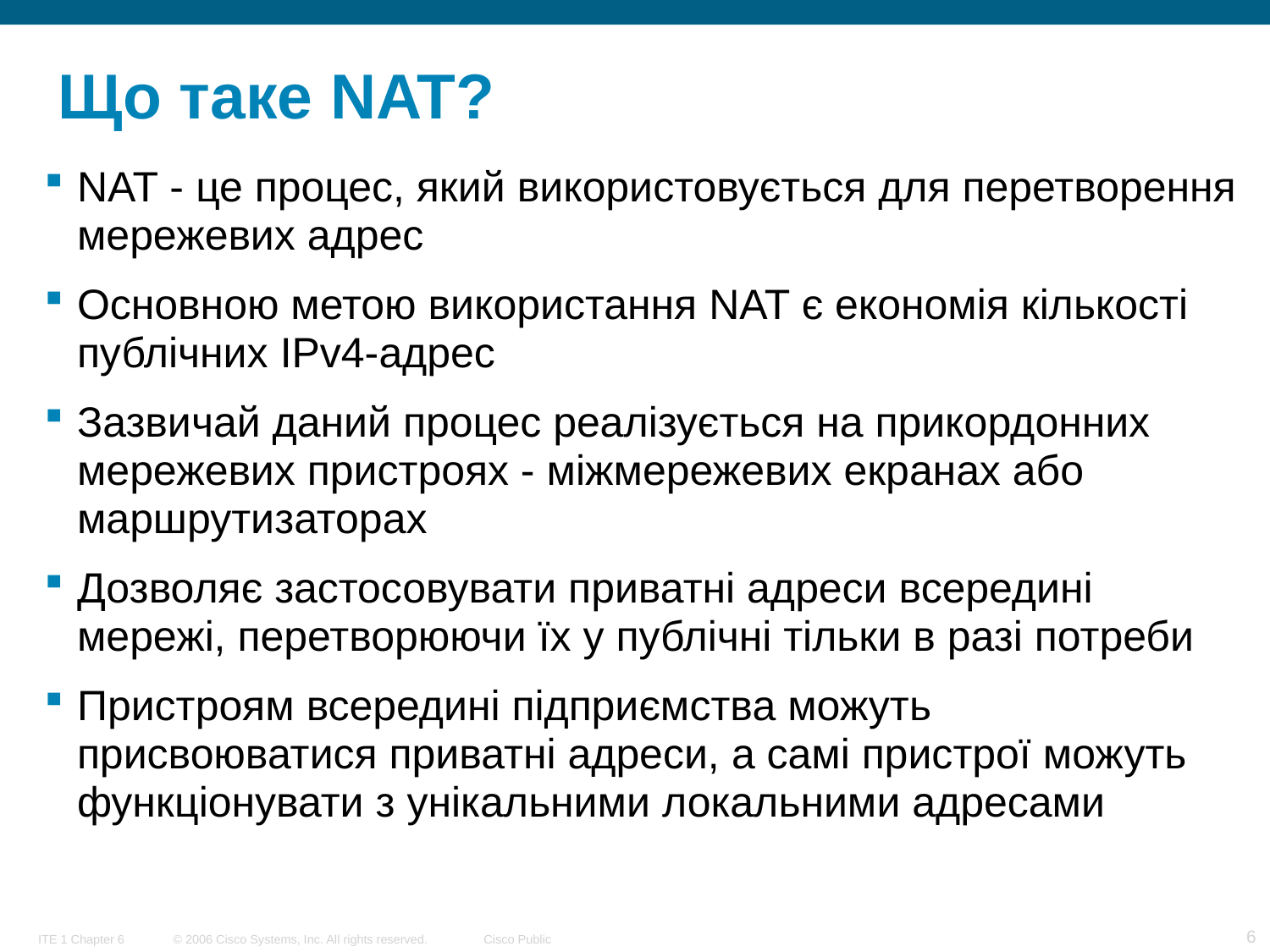

# Що таке NAT?
NAT - це процес, який використовується для перетворення мережевих адрес
Основною метою використання NAT є економія кількості публічних IPv4-адрес
Зазвичай даний процес реалізується на прикордонних мережевих пристроях - міжмережевих екранах або маршрутизаторах
Дозволяє застосовувати приватні адреси всередині мережі, перетворюючи їх у публічні тільки в разі потреби
Пристроям всередині підприємства можуть присвоюватися приватні адреси, а самі пристрої можуть функціонувати з унікальними локальними адресами